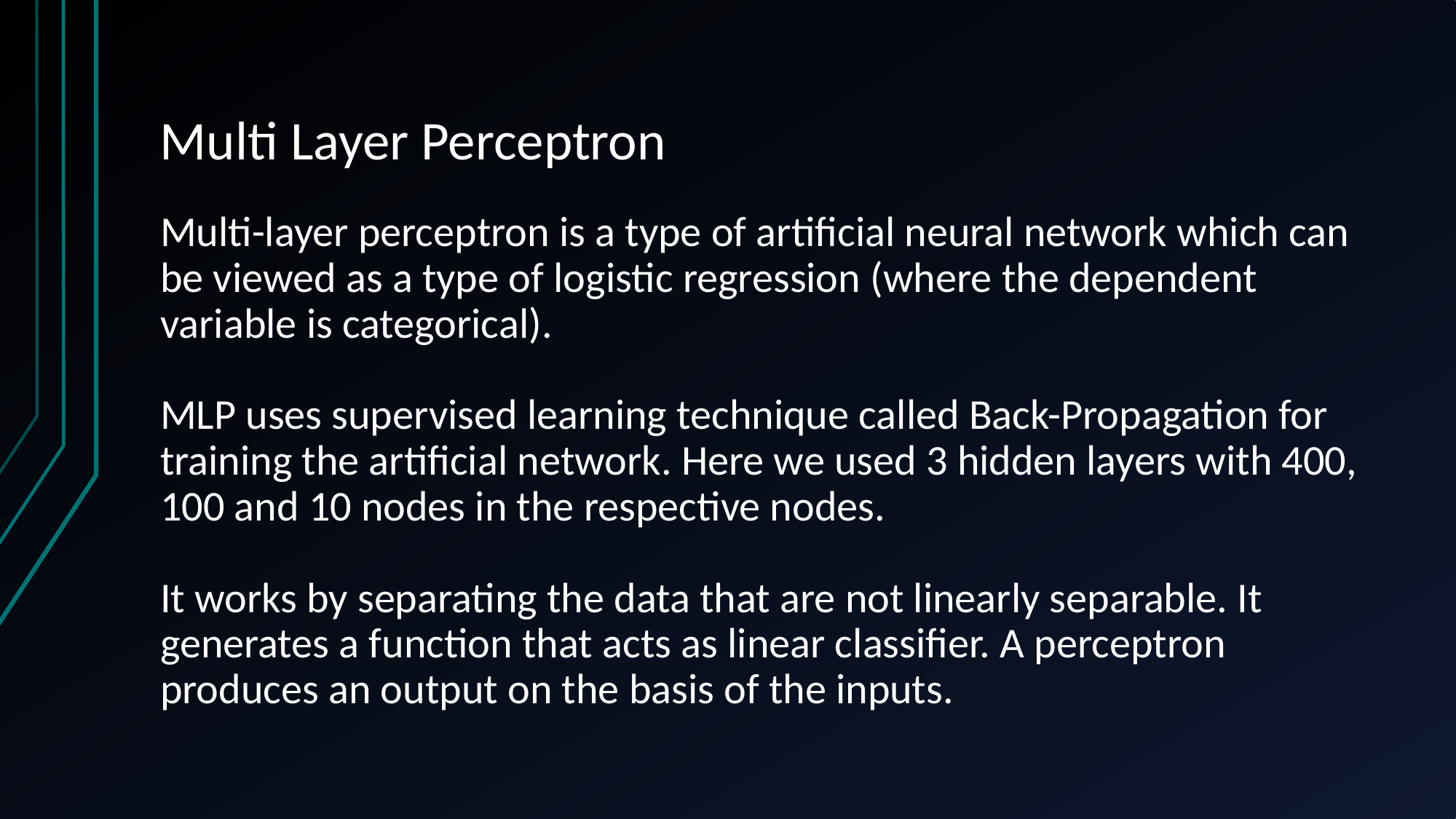

# Multi Layer Perceptron
Multi-layer perceptron is a type of artificial neural network which can be viewed as a type of logistic regression (where the dependent variable is categorical).

MLP uses supervised learning technique called Back-Propagation for training the artificial network. Here we used 3 hidden layers with 400, 100 and 10 nodes in the respective nodes.

It works by separating the data that are not linearly separable. It generates a function that acts as linear classifier. A perceptron produces an output on the basis of the inputs.